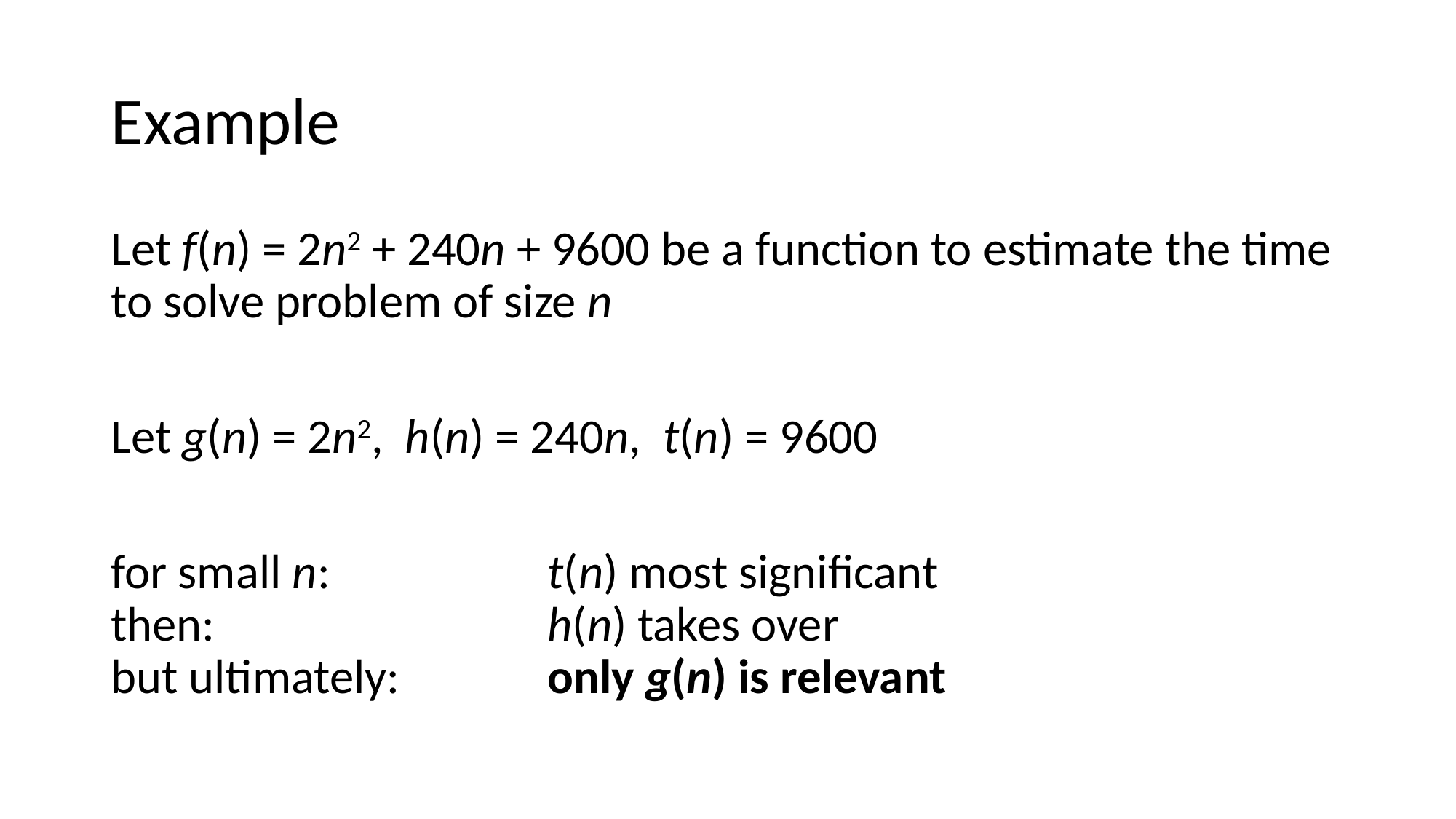

# Example
Let f(n) = 2n2 + 240n + 9600 be a function to estimate the time to solve problem of size n

Let g(n) = 2n2,  h(n) = 240n,  t(n) = 9600

for small n: 		t(n) most significant
then:				h(n) takes over
but ultimately:	 	only g(n) is relevant